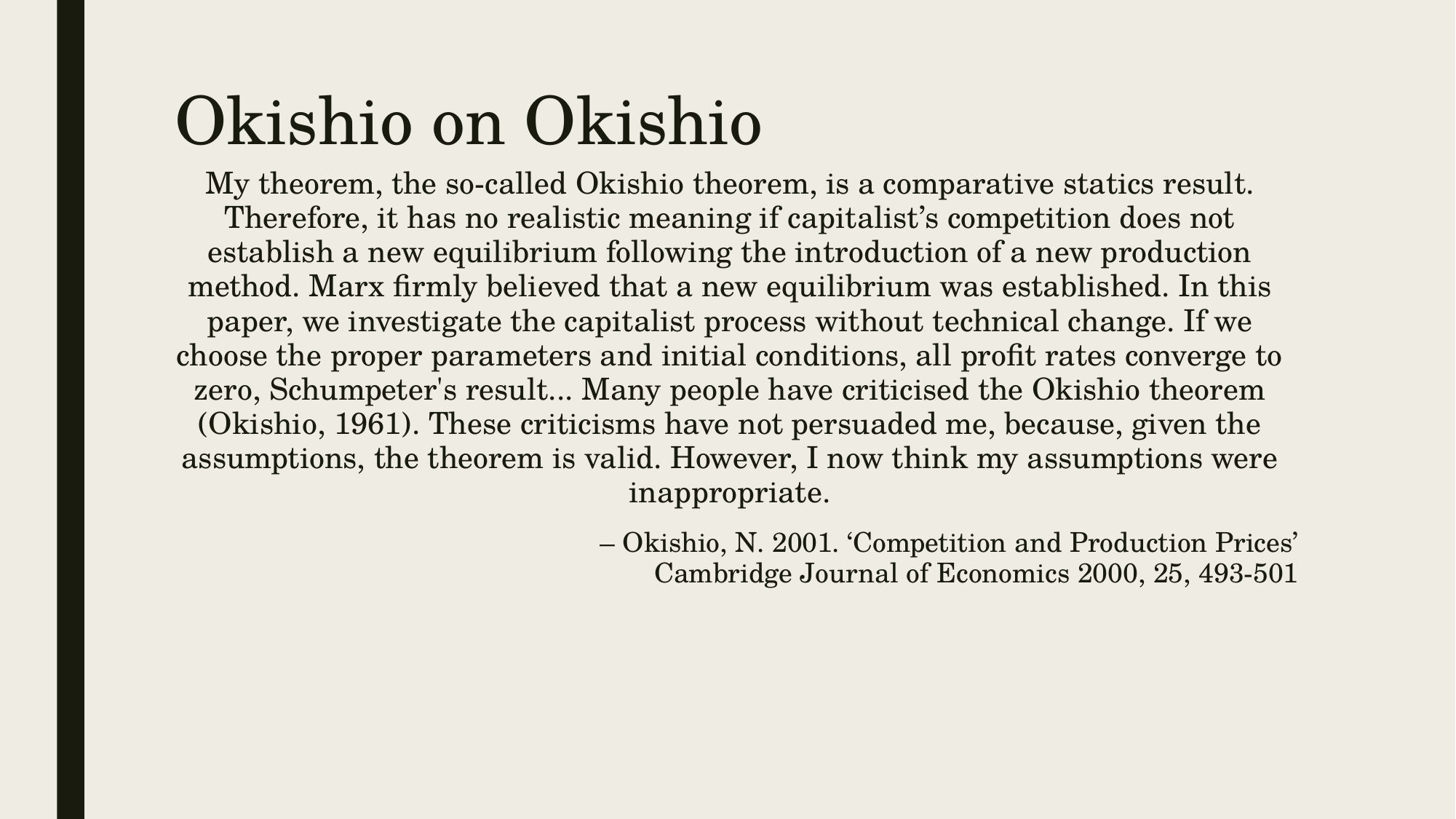

# Okishio on Okishio
My theorem, the so-called Okishio theorem, is a comparative statics result. Therefore, it has no realistic meaning if capitalist’s competition does not establish a new equilibrium following the introduction of a new production method. Marx firmly believed that a new equilibrium was established. In this paper, we investigate the capitalist process without technical change. If we choose the proper parameters and initial conditions, all profit rates converge to zero, Schumpeter's result... Many people have criticised the Okishio theorem (Okishio, 1961). These criticisms have not persuaded me, because, given the assumptions, the theorem is valid. However, I now think my assumptions were inappropriate.
– Okishio, N. 2001. ‘Competition and Production Prices’
Cambridge Journal of Economics 2000, 25, 493-501